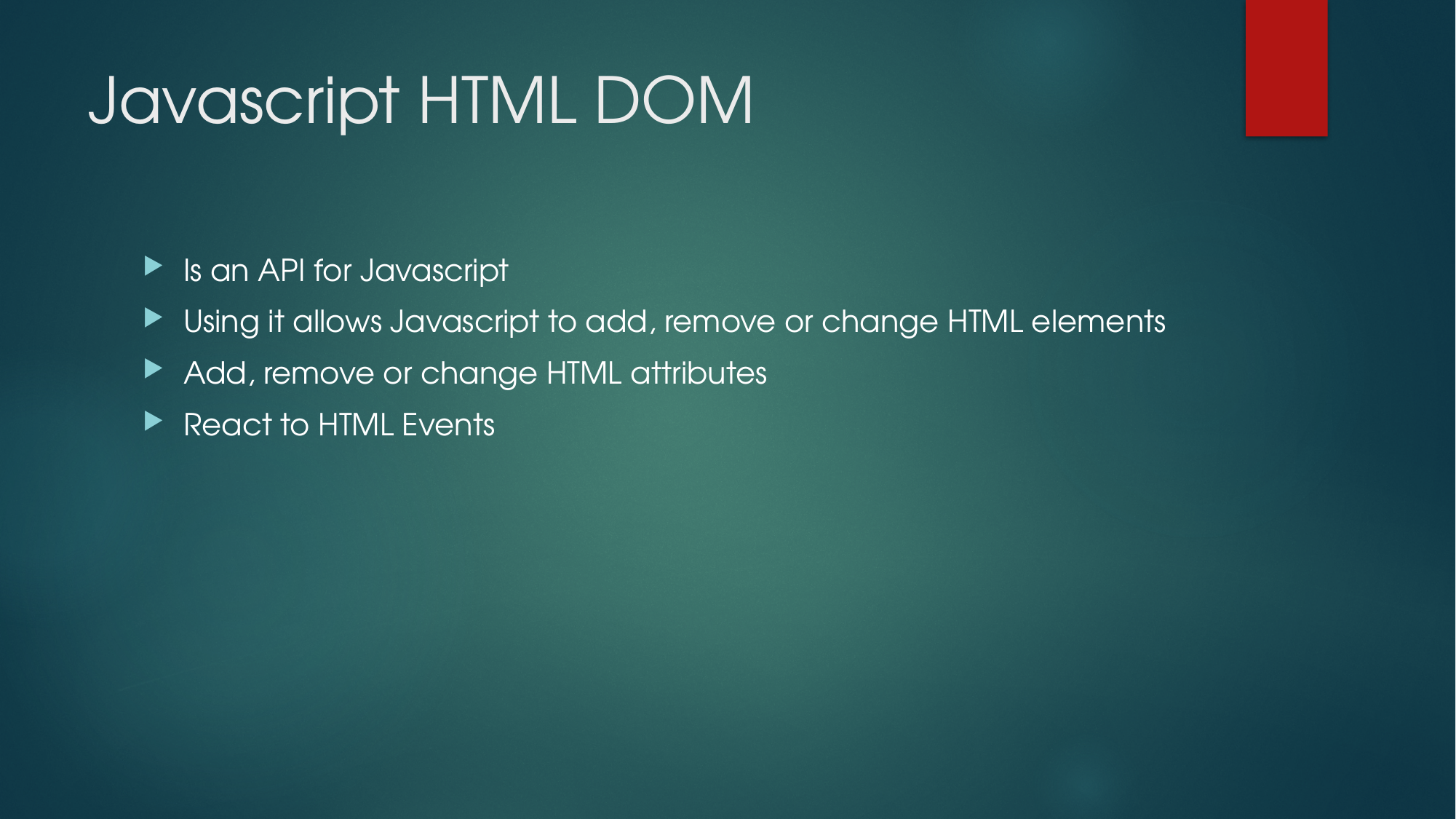

# Javascript HTML DOM
Is an API for Javascript
Using it allows Javascript to add, remove or change HTML elements
Add, remove or change HTML attributes
React to HTML Events